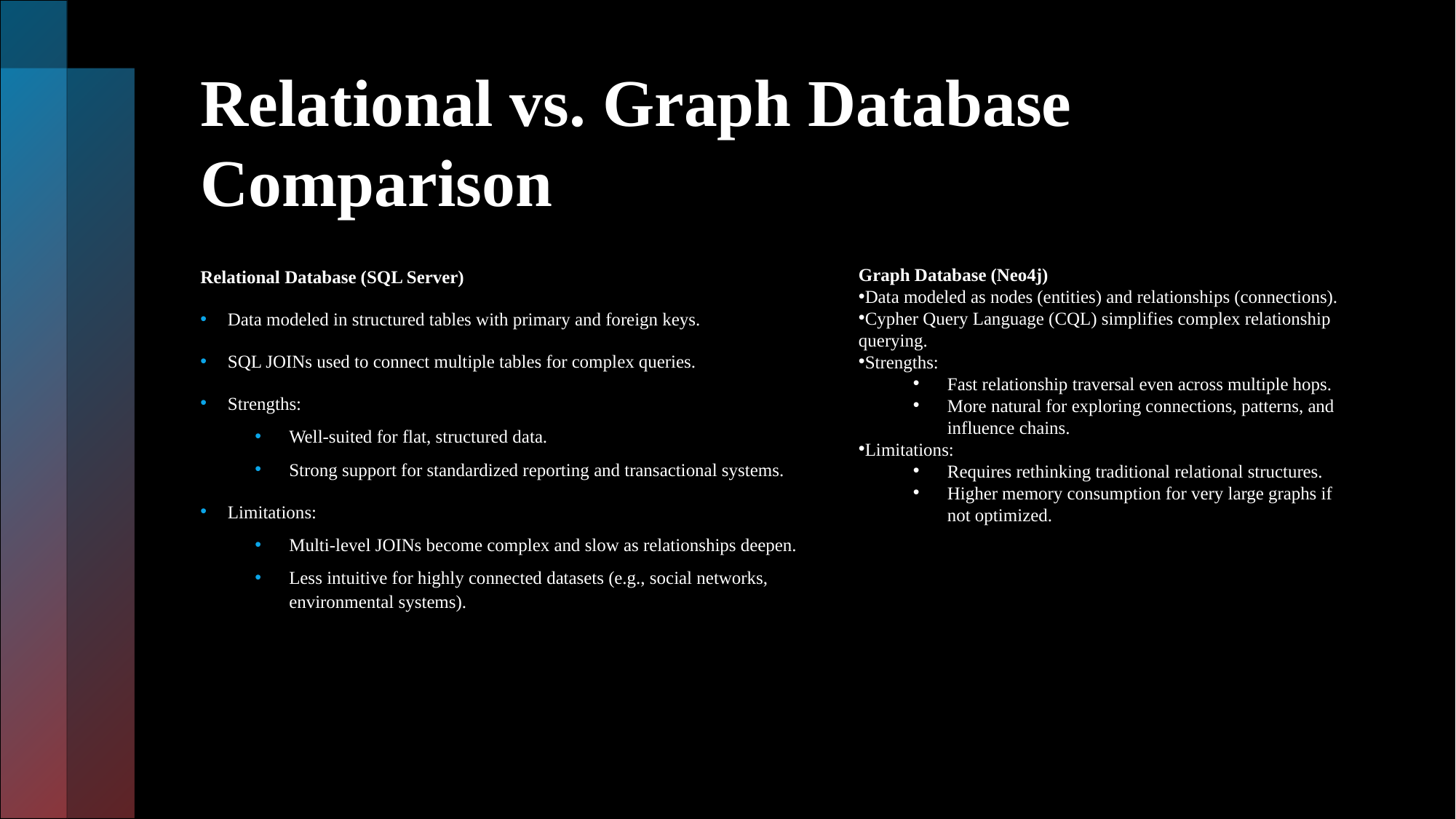

# Relational vs. Graph Database Comparison
Relational Database (SQL Server)
Data modeled in structured tables with primary and foreign keys.
SQL JOINs used to connect multiple tables for complex queries.
Strengths:
Well-suited for flat, structured data.
Strong support for standardized reporting and transactional systems.
Limitations:
Multi-level JOINs become complex and slow as relationships deepen.
Less intuitive for highly connected datasets (e.g., social networks, environmental systems).

Graph Database (Neo4j)
Data modeled as nodes (entities) and relationships (connections).
Cypher Query Language (CQL) simplifies complex relationship querying.
Strengths:
Fast relationship traversal even across multiple hops.
More natural for exploring connections, patterns, and influence chains.
Limitations:
Requires rethinking traditional relational structures.
Higher memory consumption for very large graphs if not optimized.